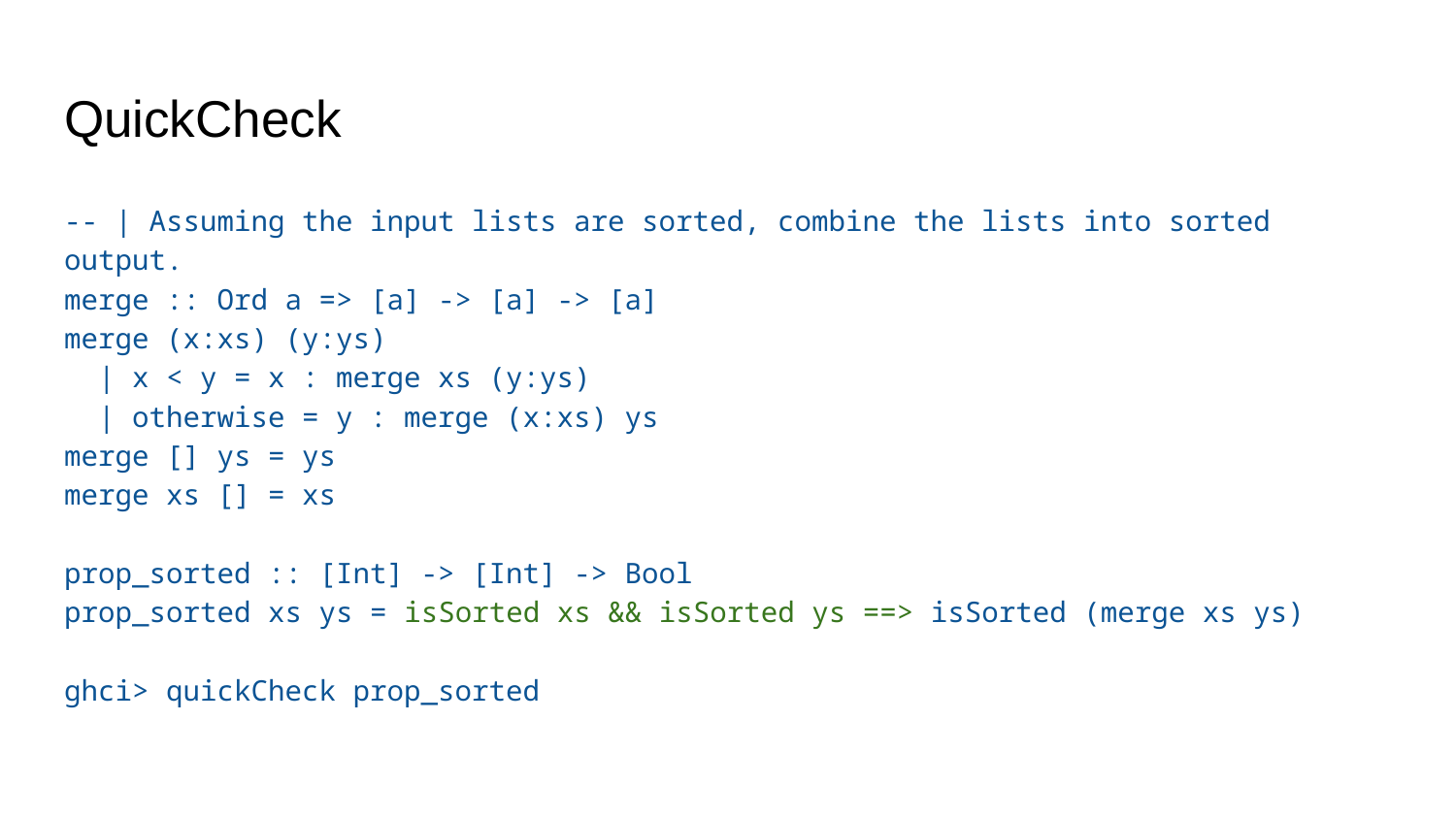

# QuickCheck
-- | Assuming the input lists are sorted, combine the lists into sorted output.
merge :: Ord a => [a] -> [a] -> [a]
merge (x:xs) (y:ys)
  | x < y = x : merge xs (y:ys)
  | otherwise = y : merge (x:xs) ys
merge [] ys = ys
merge xs [] = xs
prop_sorted :: [Int] -> [Int] -> Bool
prop_sorted xs ys = isSorted xs && isSorted ys ==> isSorted (merge xs ys)
ghci> quickCheck prop_sorted